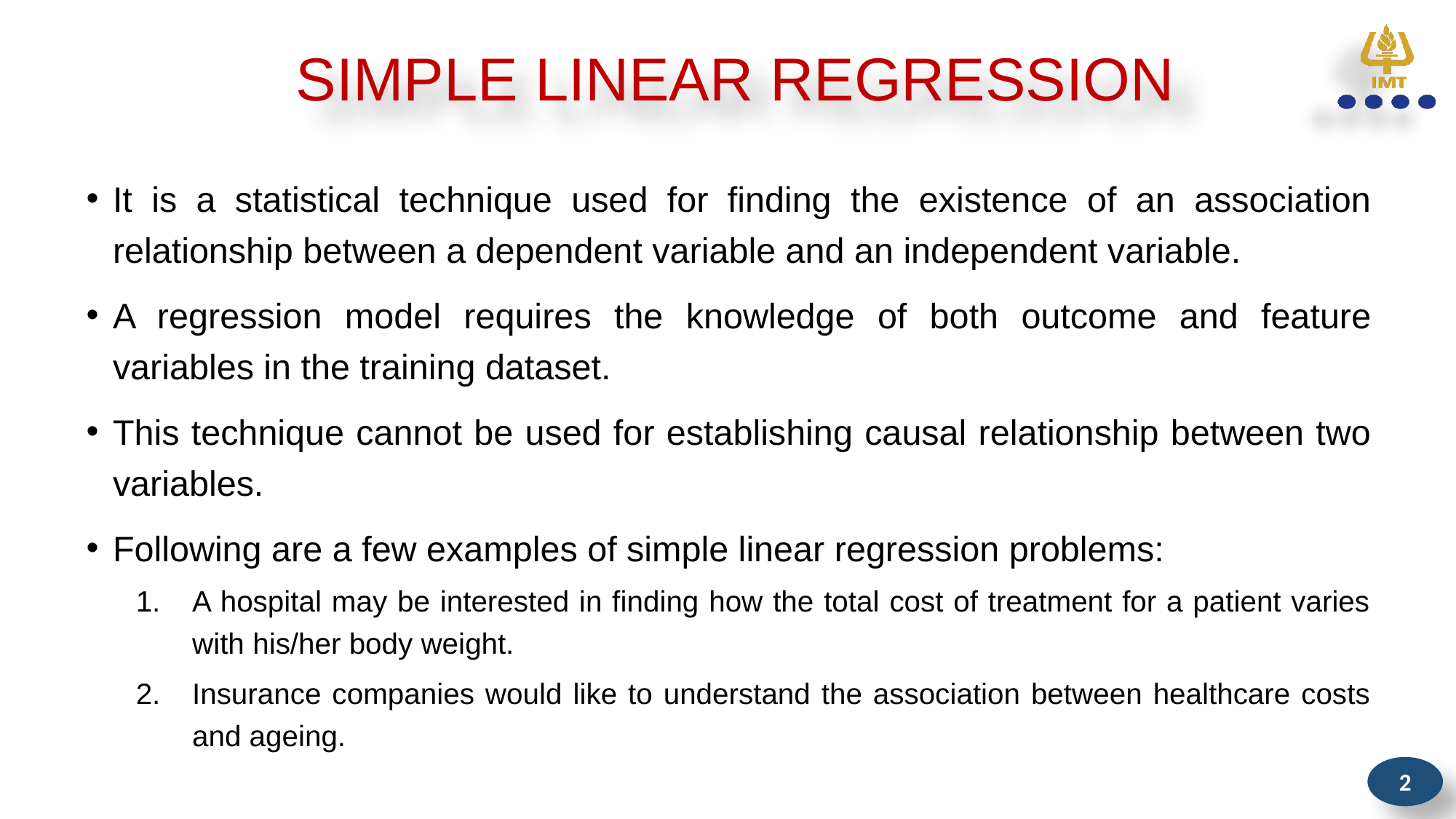

# SIMPLE LINEAR REGRESSION
It is a statistical technique used for finding the existence of an association relationship between a dependent variable and an independent variable.
A regression model requires the knowledge of both outcome and feature variables in the training dataset.
This technique cannot be used for establishing causal relationship between two variables.
Following are a few examples of simple linear regression problems:
A hospital may be interested in finding how the total cost of treatment for a patient varies with his/her body weight.
Insurance companies would like to understand the association between healthcare costs and ageing.